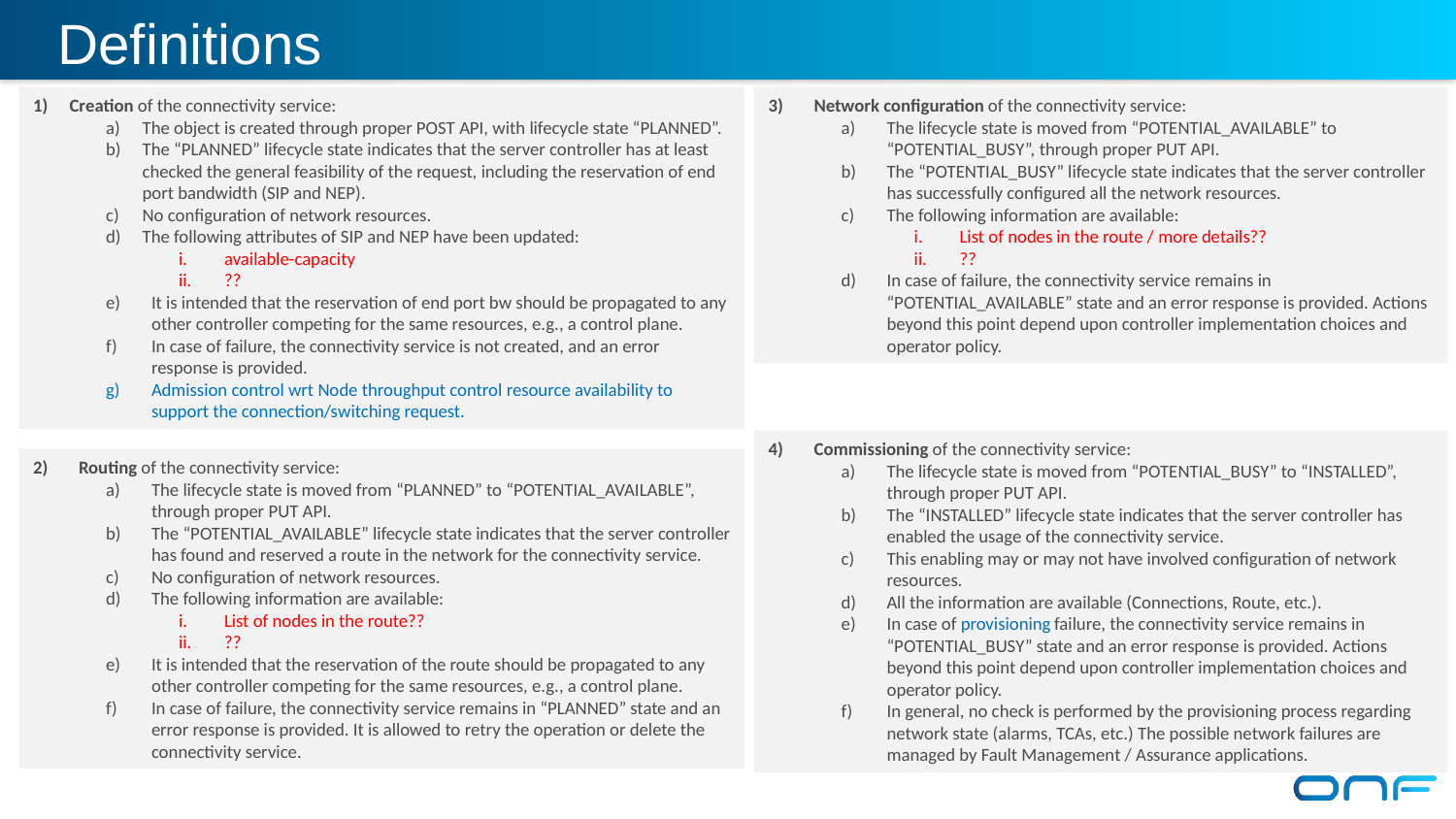

Definitions
Creation of the connectivity service:
The object is created through proper POST API, with lifecycle state “PLANNED”.
The “PLANNED” lifecycle state indicates that the server controller has at least checked the general feasibility of the request, including the reservation of end port bandwidth (SIP and NEP).
No configuration of network resources.
The following attributes of SIP and NEP have been updated:
available-capacity
??
It is intended that the reservation of end port bw should be propagated to any other controller competing for the same resources, e.g., a control plane.
In case of failure, the connectivity service is not created, and an error response is provided.
Admission control wrt Node throughput control resource availability to support the connection/switching request.
Network configuration of the connectivity service:
The lifecycle state is moved from “POTENTIAL_AVAILABLE” to “POTENTIAL_BUSY”, through proper PUT API.
The “POTENTIAL_BUSY” lifecycle state indicates that the server controller has successfully configured all the network resources.
The following information are available:
List of nodes in the route / more details??
??
In case of failure, the connectivity service remains in “POTENTIAL_AVAILABLE” state and an error response is provided. Actions beyond this point depend upon controller implementation choices and operator policy.
Commissioning of the connectivity service:
The lifecycle state is moved from “POTENTIAL_BUSY” to “INSTALLED”, through proper PUT API.
The “INSTALLED” lifecycle state indicates that the server controller has enabled the usage of the connectivity service.
This enabling may or may not have involved configuration of network resources.
All the information are available (Connections, Route, etc.).
In case of provisioning failure, the connectivity service remains in “POTENTIAL_BUSY” state and an error response is provided. Actions beyond this point depend upon controller implementation choices and operator policy.
In general, no check is performed by the provisioning process regarding network state (alarms, TCAs, etc.) The possible network failures are managed by Fault Management / Assurance applications.
Routing of the connectivity service:
The lifecycle state is moved from “PLANNED” to “POTENTIAL_AVAILABLE”, through proper PUT API.
The “POTENTIAL_AVAILABLE” lifecycle state indicates that the server controller has found and reserved a route in the network for the connectivity service.
No configuration of network resources.
The following information are available:
List of nodes in the route??
??
It is intended that the reservation of the route should be propagated to any other controller competing for the same resources, e.g., a control plane.
In case of failure, the connectivity service remains in “PLANNED” state and an error response is provided. It is allowed to retry the operation or delete the connectivity service.